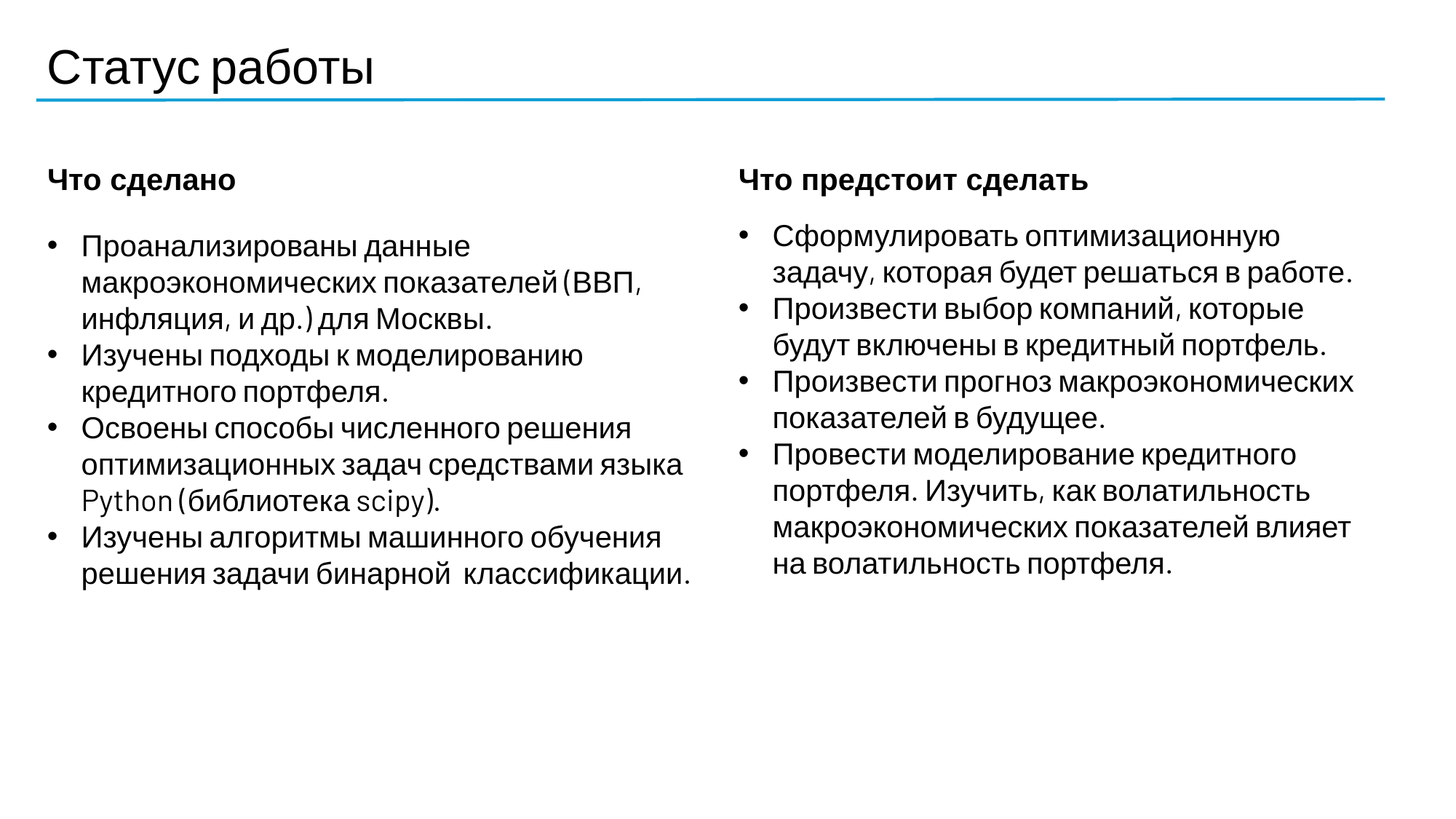

Статус работы
Что предстоит сделать
# Что сделано
Сформулировать оптимизационную задачу, которая будет решаться в работе.
Произвести выбор компаний, которые будут включены в кредитный портфель.
Произвести прогноз макроэкономических показателей в будущее.
Провести моделирование кредитного портфеля. Изучить, как волатильность макроэкономических показателей влияет на волатильность портфеля.

Проанализированы данные макроэкономических показателей (ВВП, инфляция, и др.) для Москвы.
Изучены подходы к моделированию кредитного портфеля.
Освоены способы численного решения оптимизационных задач средствами языка Python (библиотека scipy).
Изучены алгоритмы машинного обучения решения задачи бинарной  классификации.